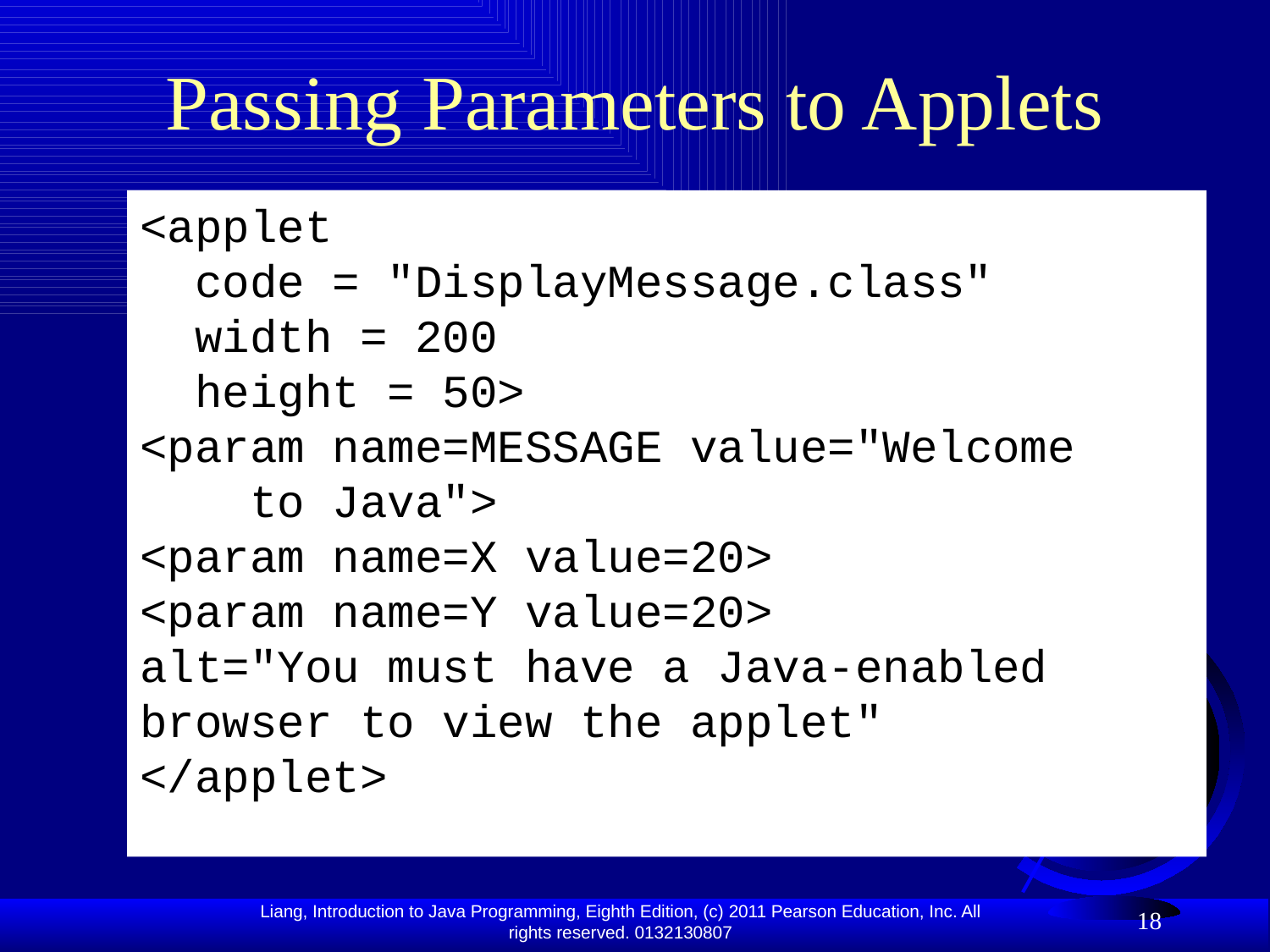

# Passing Parameters to Applets
<applet
  code = "DisplayMessage.class"
  width = 200
  height = 50>
<param name=MESSAGE value="Welcome
    to Java">
<param name=X value=20>
<param name=Y value=20>
alt="You must have a Java-enabled   browser to view the applet"
</applet>
18